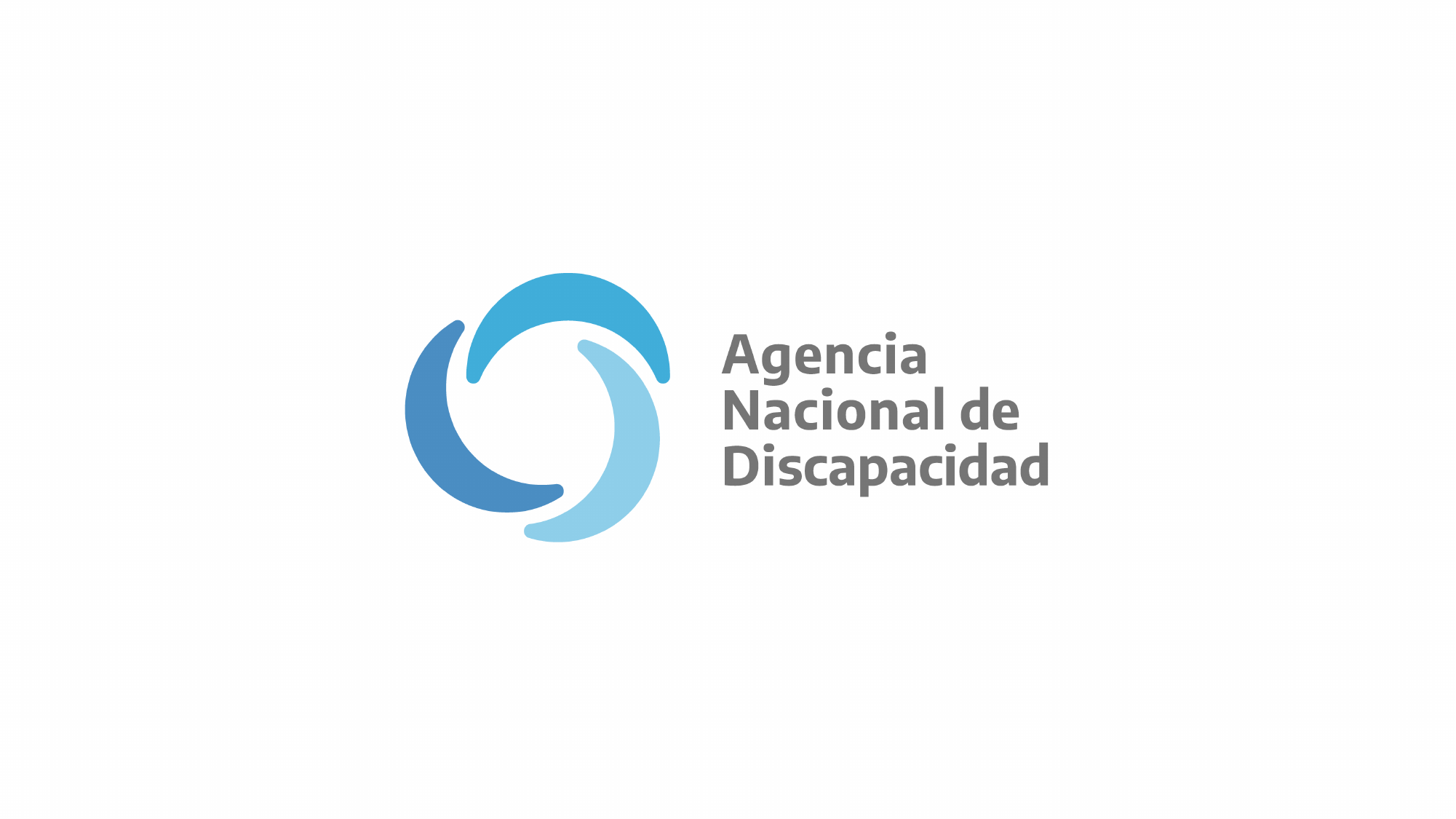

# Logo de Agencia Nacional de Discapacidad